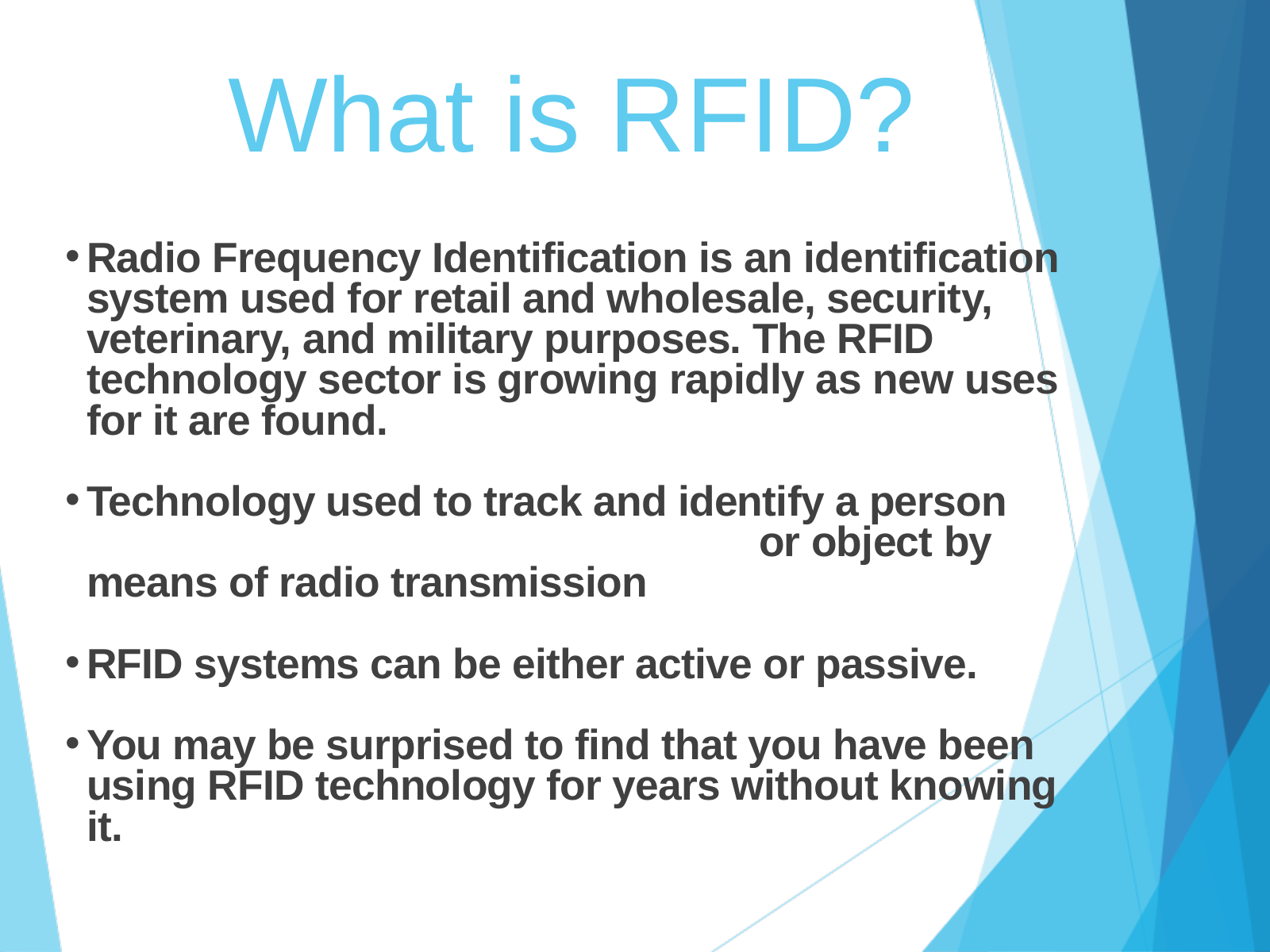

What is RFID?
Radio Frequency Identification is an identification system used for retail and wholesale, security, veterinary, and military purposes. The RFID technology sector is growing rapidly as new uses for it are found.

Technology used to track and identify a person                                                                     or object by means of radio transmission

RFID systems can be either active or passive.

You may be surprised to find that you have been using RFID technology for years without knowing it.